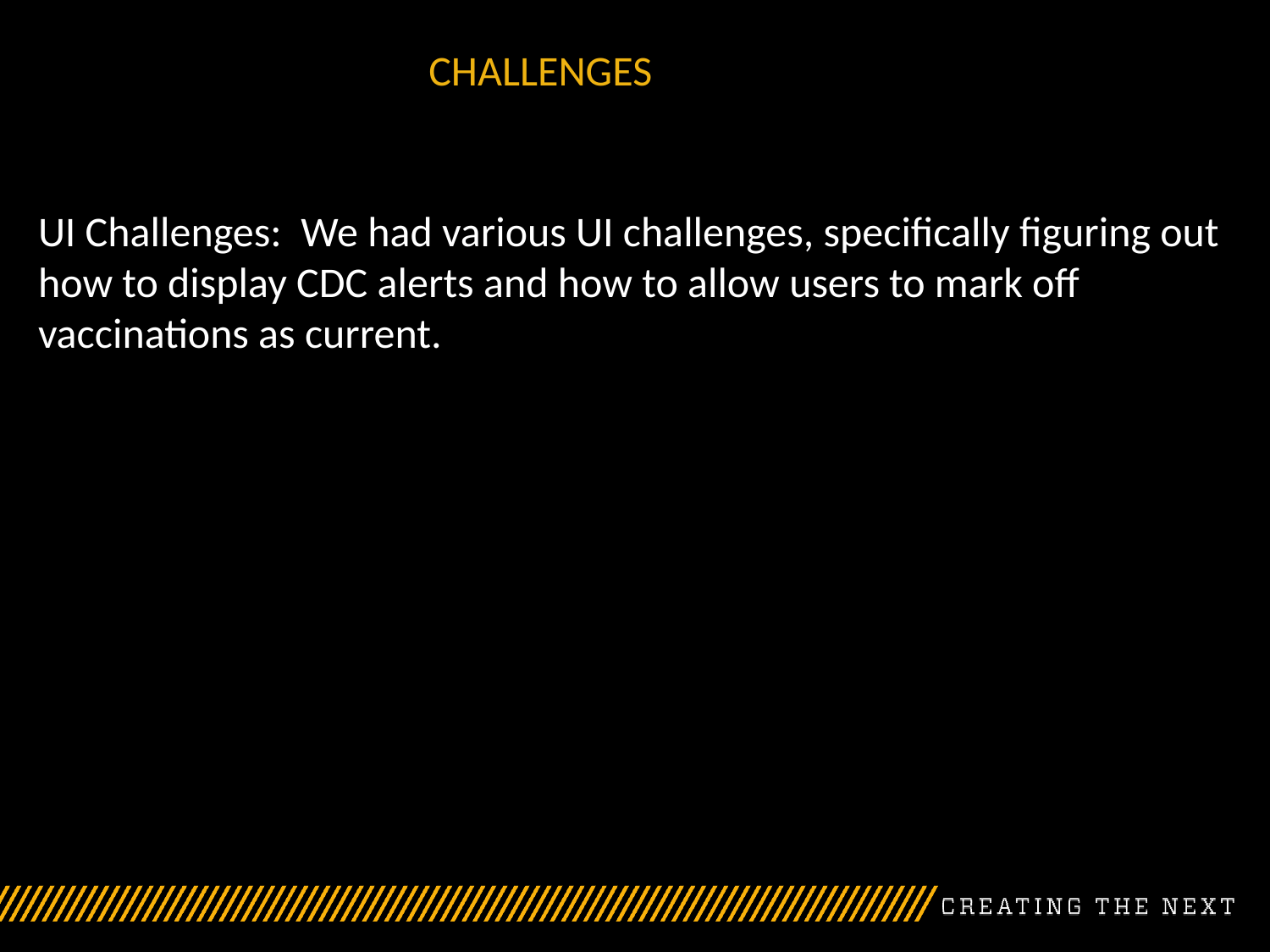

# CHALLENGES

UI Challenges:  We had various UI challenges, specifically figuring out how to display CDC alerts and how to allow users to mark off vaccinations as current.